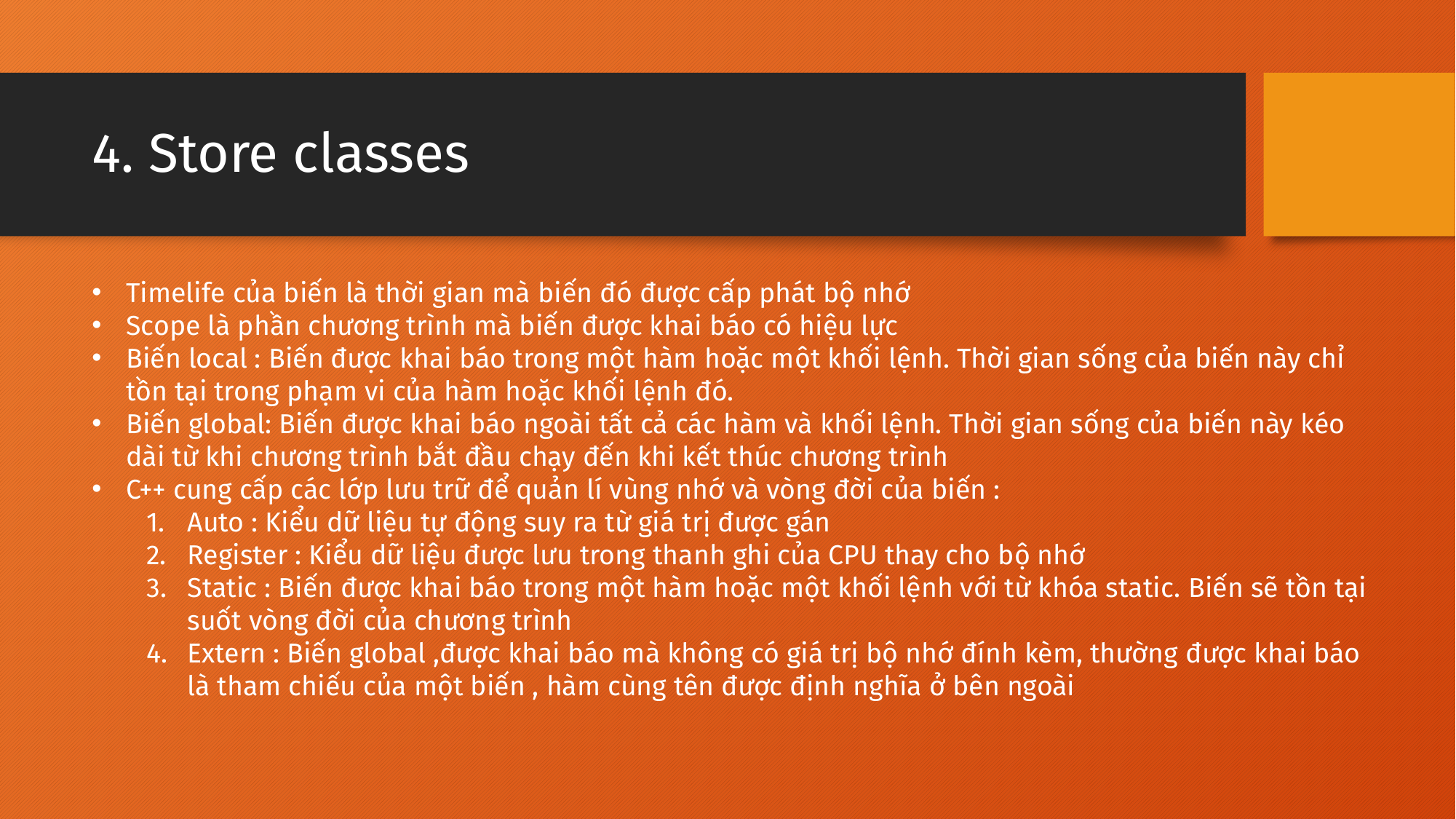

# 4. Store classes
Timelife của biến là thời gian mà biến đó được cấp phát bộ nhớ
Scope là phần chương trình mà biến được khai báo có hiệu lực
Biến local : Biến được khai báo trong một hàm hoặc một khối lệnh. Thời gian sống của biến này chỉ tồn tại trong phạm vi của hàm hoặc khối lệnh đó.
Biến global: Biến được khai báo ngoài tất cả các hàm và khối lệnh. Thời gian sống của biến này kéo dài từ khi chương trình bắt đầu chạy đến khi kết thúc chương trình
C++ cung cấp các lớp lưu trữ để quản lí vùng nhớ và vòng đời của biến :
Auto : Kiểu dữ liệu tự động suy ra từ giá trị được gán
Register : Kiểu dữ liệu được lưu trong thanh ghi của CPU thay cho bộ nhớ
Static : Biến được khai báo trong một hàm hoặc một khối lệnh với từ khóa static. Biến sẽ tồn tại suốt vòng đời của chương trình
Extern : Biến global ,được khai báo mà không có giá trị bộ nhớ đính kèm, thường được khai báo là tham chiếu của một biến , hàm cùng tên được định nghĩa ở bên ngoài